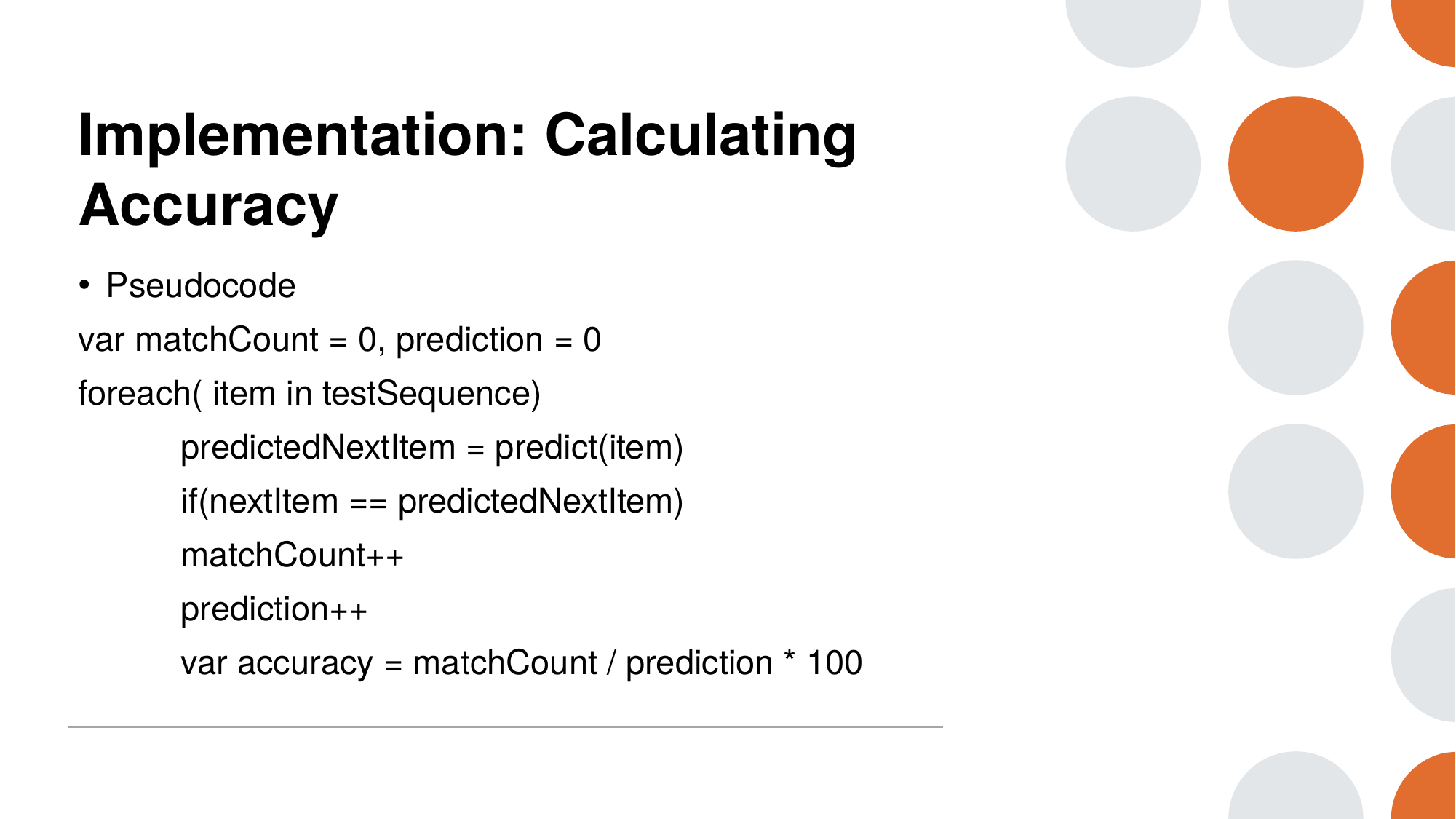

# Implementation: Calculating Accuracy
Pseudocode
var matchCount = 0, prediction = 0
foreach( item in testSequence)
	predictedNextItem = predict(item)
	if(nextItem == predictedNextItem)
		matchCount++
	prediction++
	var accuracy = matchCount / prediction * 100